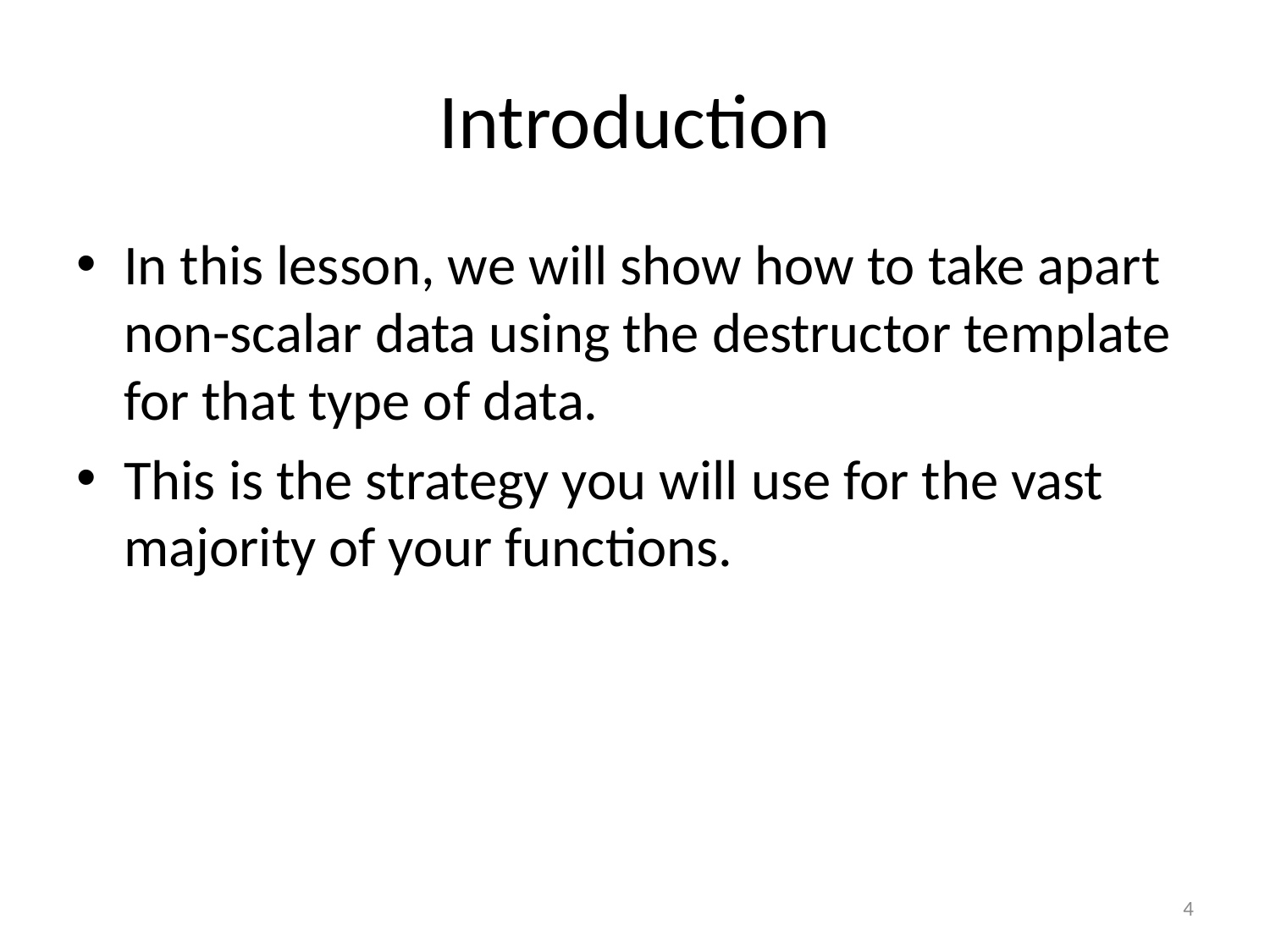

# Introduction
In this lesson, we will show how to take apart non-scalar data using the destructor template for that type of data.
This is the strategy you will use for the vast majority of your functions.
4